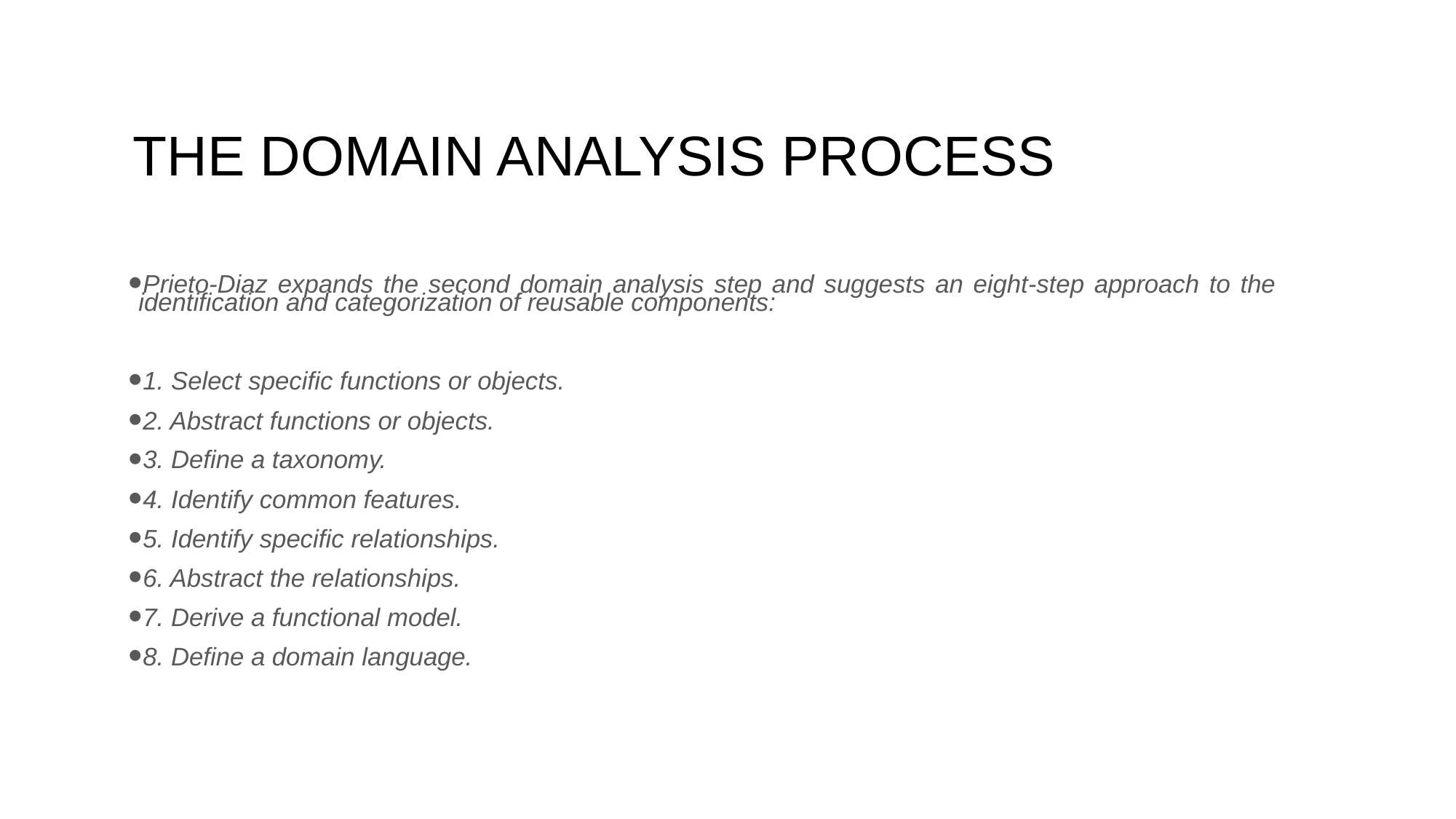

# THE DOMAIN ANALYSIS PROCESS
Prieto-Diaz expands the second domain analysis step and suggests an eight-step approach to the identification and categorization of reusable components:

1. Select specific functions or objects.
2. Abstract functions or objects.
3. Define a taxonomy.
4. Identify common features.
5. Identify specific relationships.
6. Abstract the relationships.
7. Derive a functional model.
8. Define a domain language.